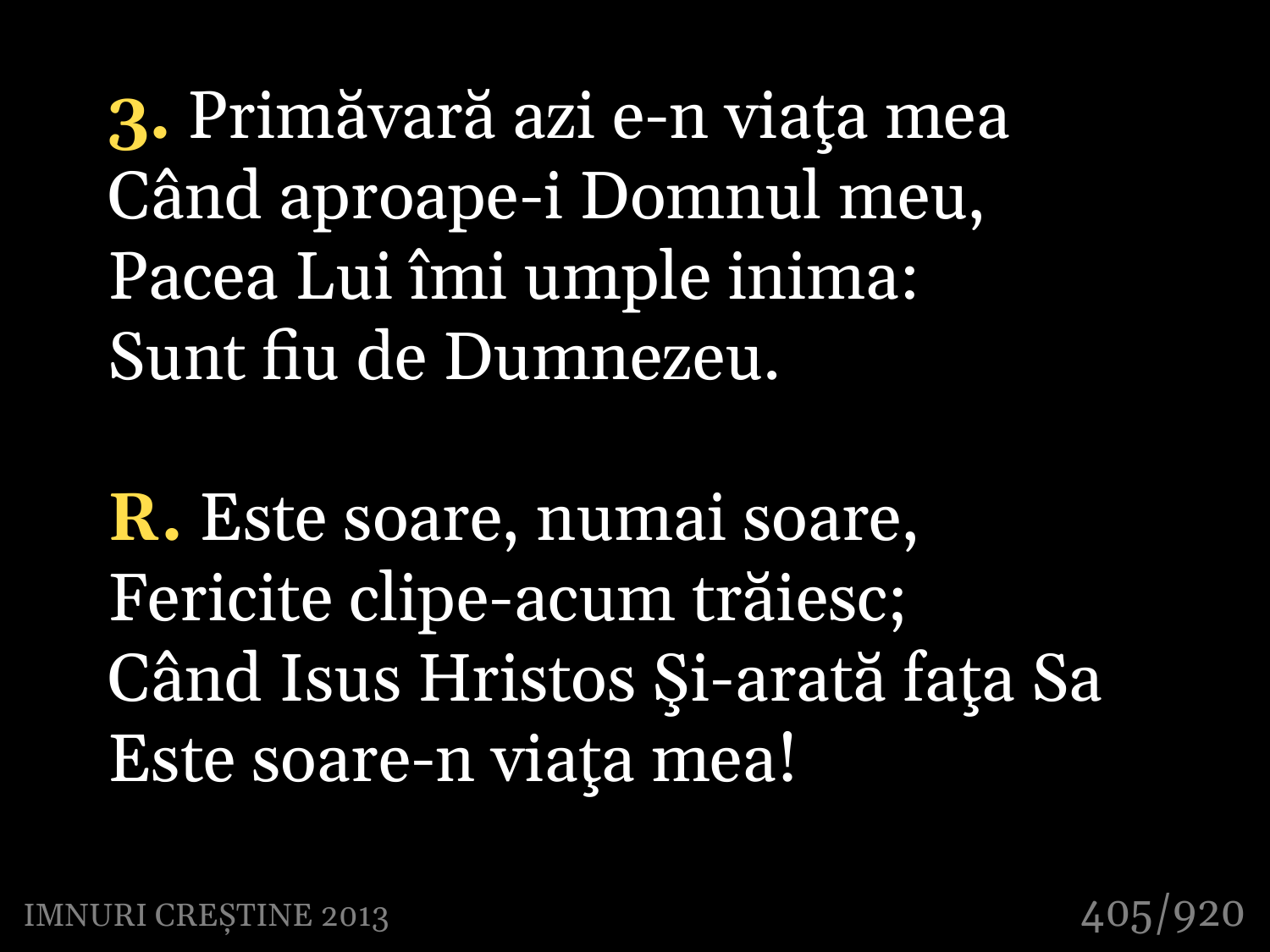

3. Primăvară azi e-n viaţa mea
Când aproape-i Domnul meu,
Pacea Lui îmi umple inima:
Sunt fiu de Dumnezeu.

R. Este soare, numai soare,
Fericite clipe-acum trăiesc;
Când Isus Hristos Şi-arată faţa Sa
Este soare-n viaţa mea!
405/920
IMNURI CREȘTINE 2013